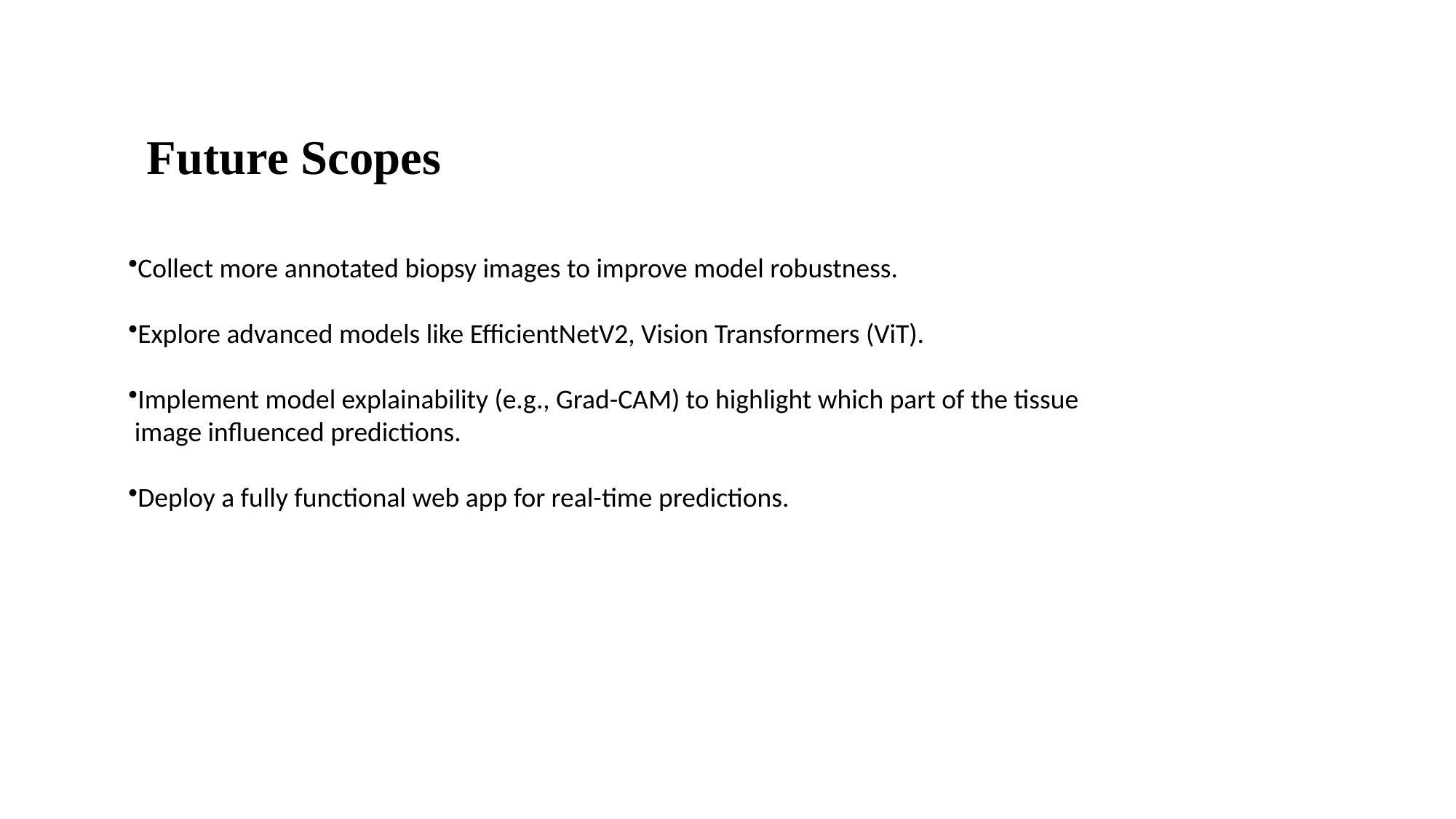

# Future Scopes
Collect more annotated biopsy images to improve model robustness.

Explore advanced models like EfficientNetV2, Vision Transformers (ViT).

Implement model explainability (e.g., Grad-CAM) to highlight which part of the tissue
 image influenced predictions.

Deploy a fully functional web app for real-time predictions.